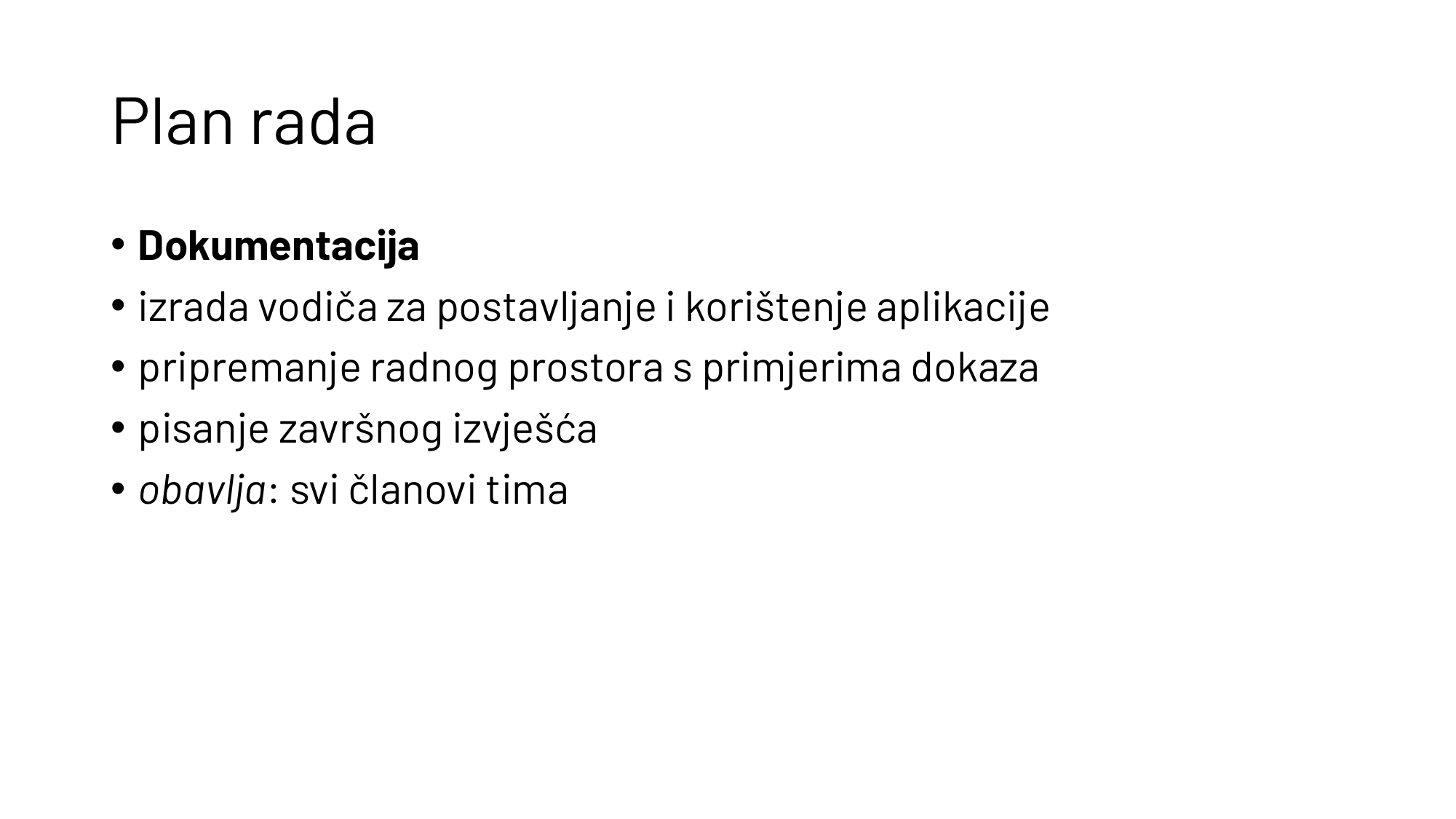

# Plan rada
Dokumentacija
izrada vodiča za postavljanje i korištenje aplikacije
pripremanje radnog prostora s primjerima dokaza
pisanje završnog izvješća
obavlja: svi članovi tima